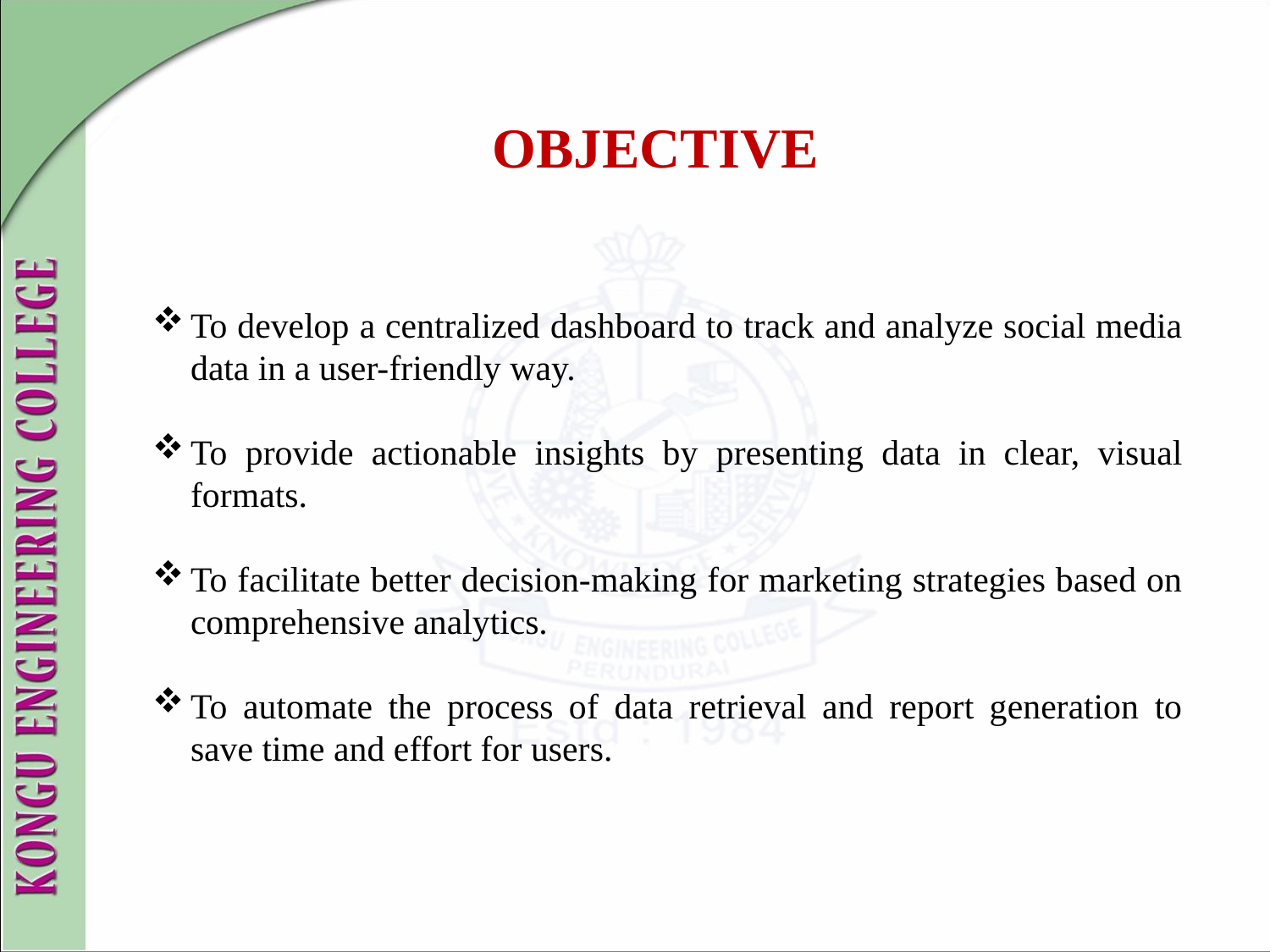

# OBJECTIVE

To develop a centralized dashboard to track and analyze social media data in a user-friendly way.

To provide actionable insights by presenting data in clear, visual formats.

To facilitate better decision-making for marketing strategies based on comprehensive analytics.

To automate the process of data retrieval and report generation to save time and effort for users.